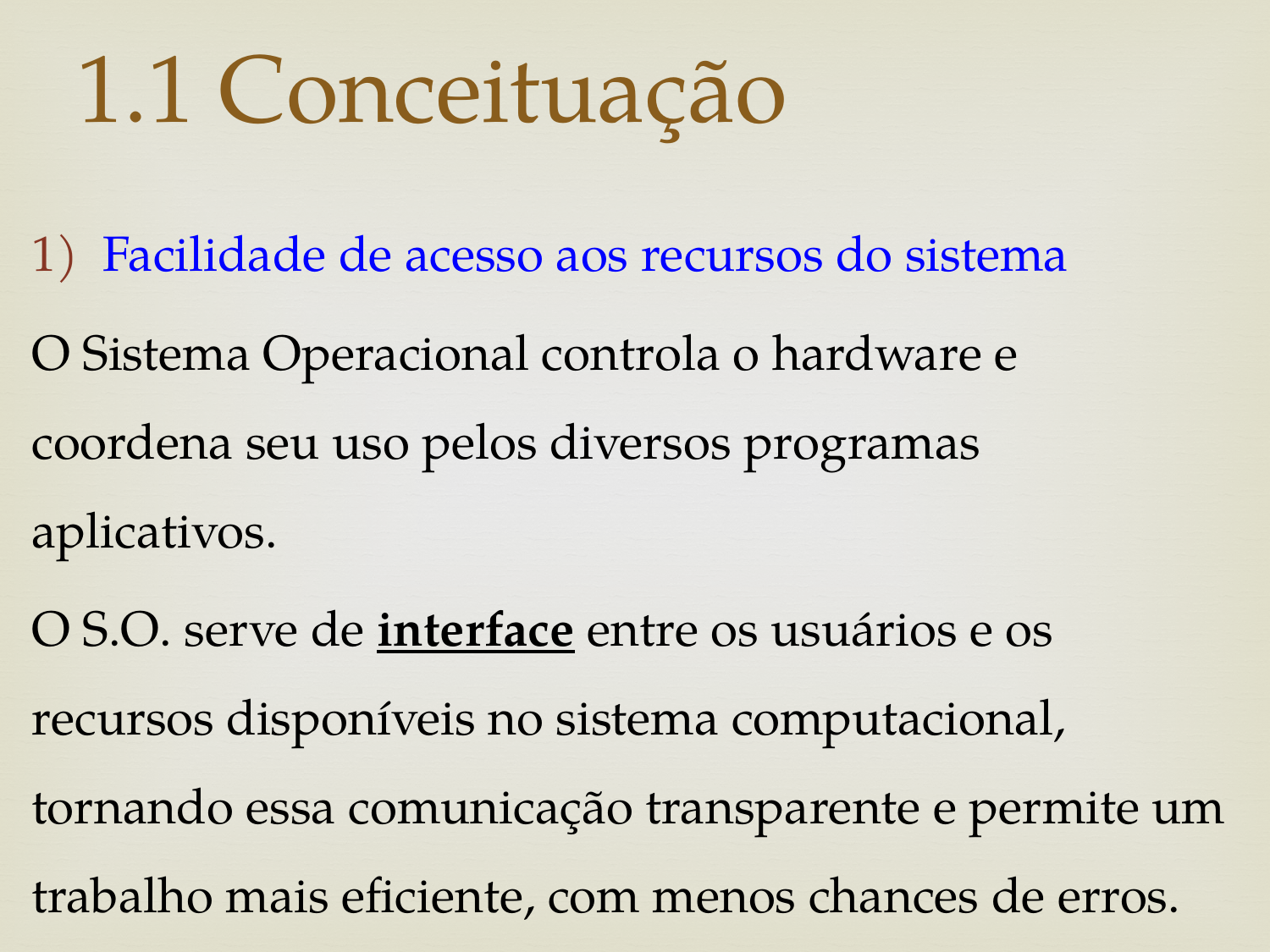

# 1.1 Conceituação
Facilidade de acesso aos recursos do sistema
O Sistema Operacional controla o hardware e coordena seu uso pelos diversos programas aplicativos.
O S.O. serve de interface entre os usuários e os recursos disponíveis no sistema computacional, tornando essa comunicação transparente e permite um trabalho mais eficiente, com menos chances de erros.